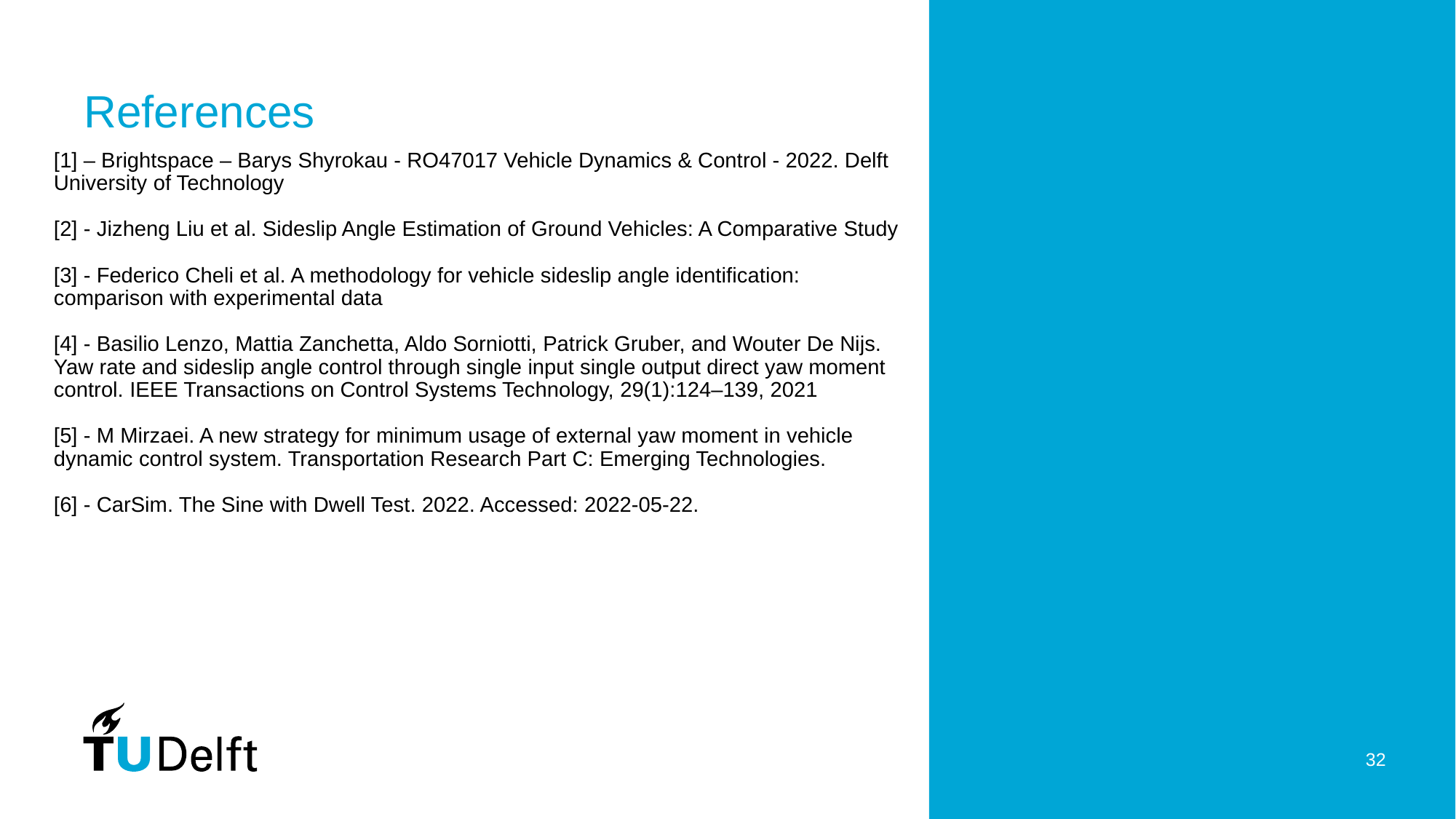

# References

[1] – Brightspace – Barys Shyrokau - RO47017 Vehicle Dynamics & Control - 2022. Delft University of Technology
[2] - Jizheng Liu et al. Sideslip Angle Estimation of Ground Vehicles: A Comparative Study

[3] - Federico Cheli et al. A methodology for vehicle sideslip angle identification: comparison with experimental data

[4] - Basilio Lenzo, Mattia Zanchetta, Aldo Sorniotti, Patrick Gruber, and Wouter De Nijs. Yaw rate and sideslip angle control through single input single output direct yaw moment control. IEEE Transactions on Control Systems Technology, 29(1):124–139, 2021

[5] - M Mirzaei. A new strategy for minimum usage of external yaw moment in vehicle dynamic control system. Transportation Research Part C: Emerging Technologies.

[6] - CarSim. The Sine with Dwell Test. 2022. Accessed: 2022-05-22.

32